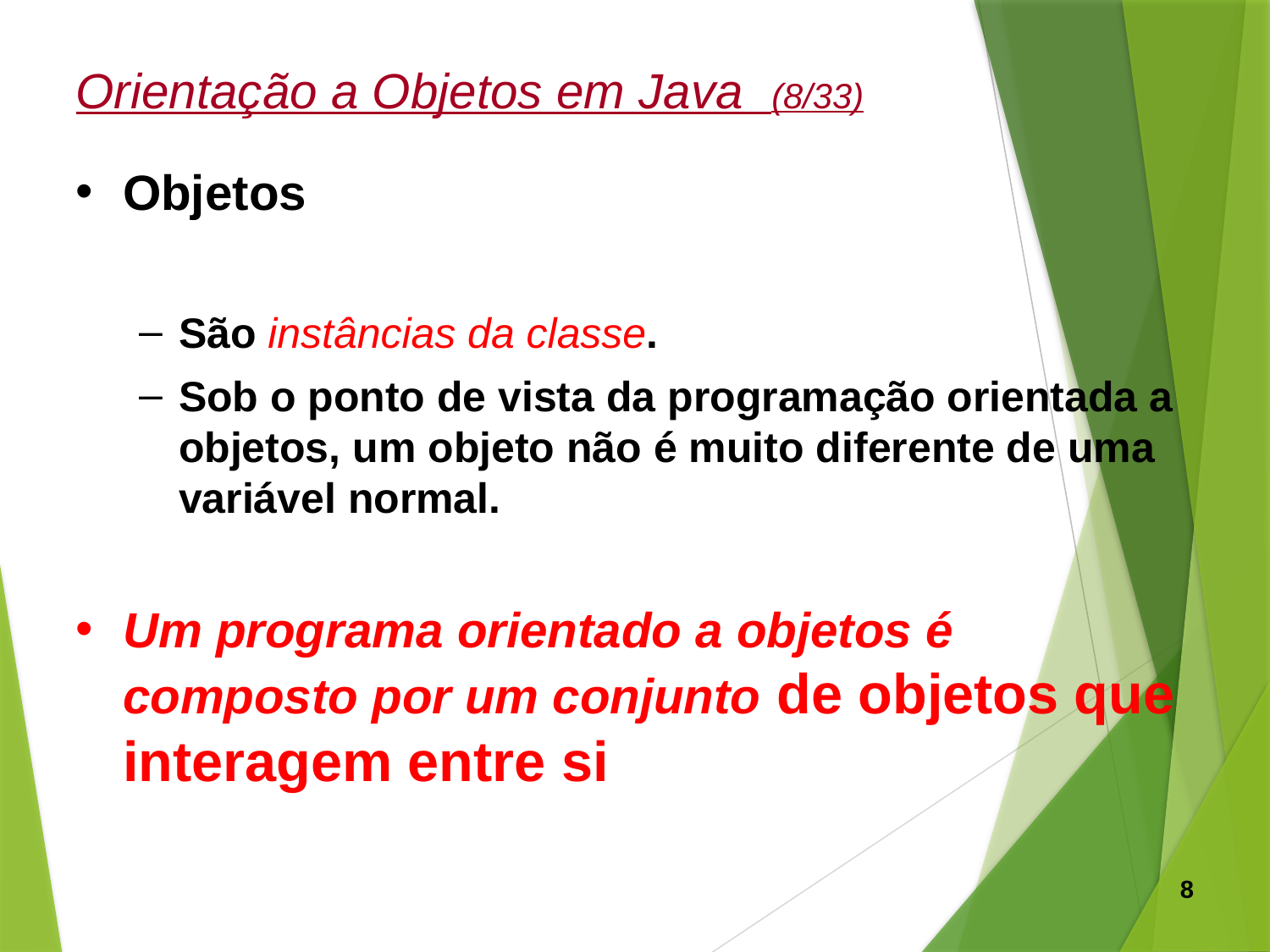

Orientação a Objetos em Java  (8/33)
Objetos

São instâncias da classe.
Sob o ponto de vista da programação orientada a objetos, um objeto não é muito diferente de uma variável normal.

Um programa orientado a objetos é composto por um conjunto de objetos que interagem entre si

8